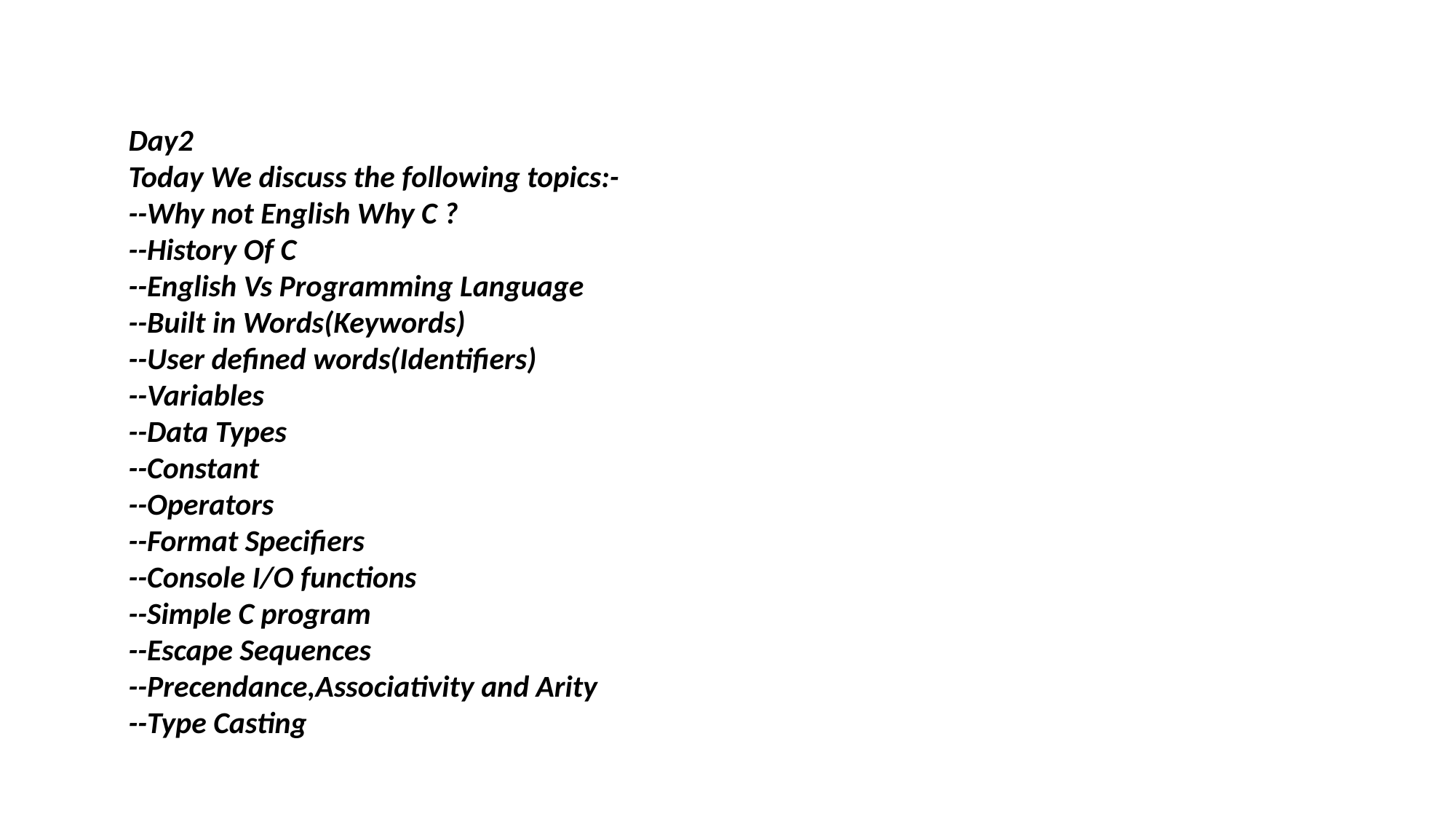

Day2
Today We discuss the following topics:-
--Why not English Why C ?
--History Of C
--English Vs Programming Language
--Built in Words(Keywords)
--User defined words(Identifiers)
--Variables
--Data Types
--Constant
--Operators
--Format Specifiers
--Console I/O functions
--Simple C program
--Escape Sequences
--Precendance,Associativity and Arity
--Type Casting